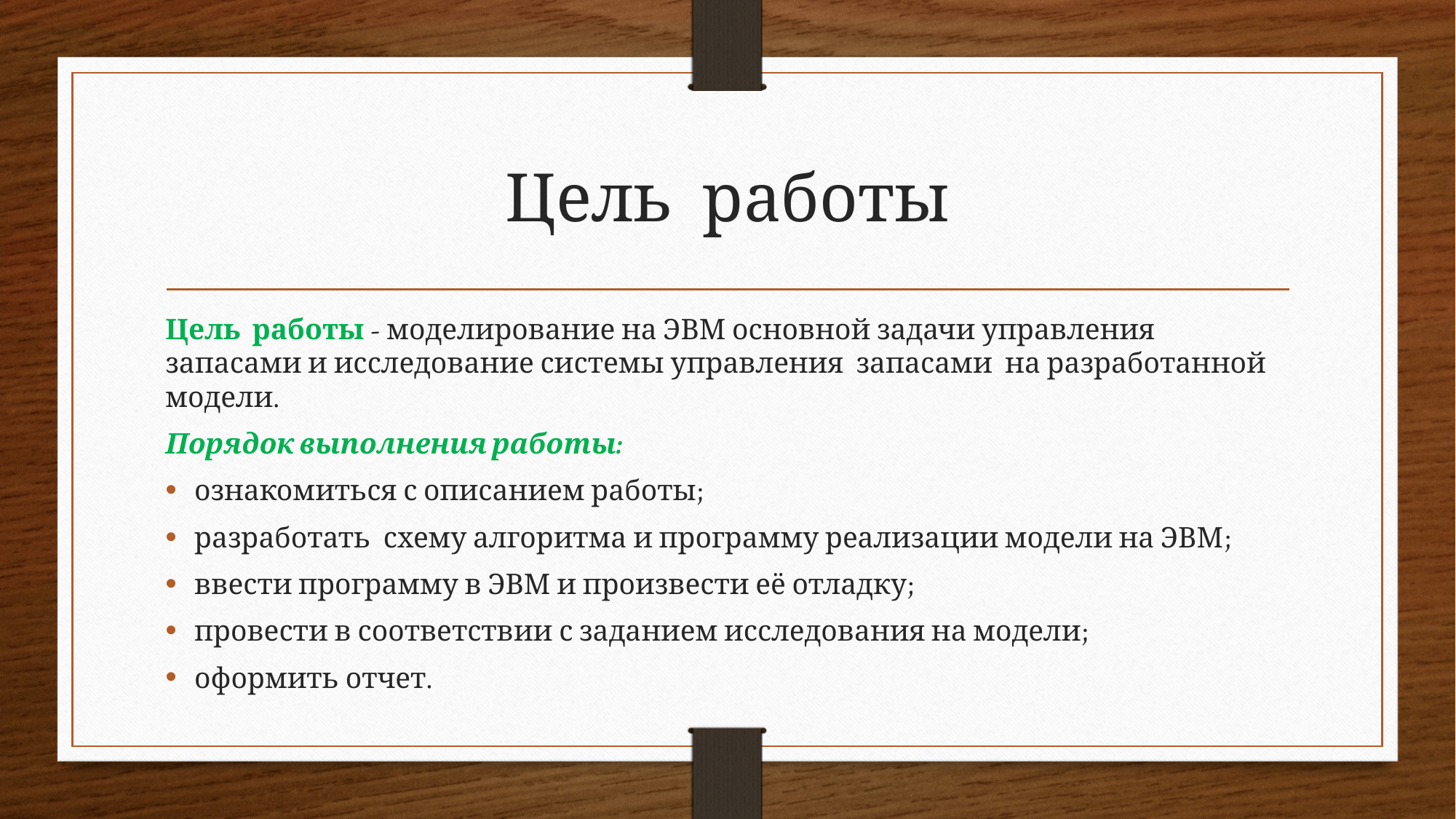

# Цель  работы
Цель  работы - моделирование на ЭВМ основной задачи управления запасами и исследование системы управления  запасами  на разработанной модели.
Порядок выполнения работы:
ознакомиться с описанием работы;
разработать  схему алгоритма и программу реализации модели на ЭВМ;
ввести программу в ЭВМ и произвести её отладку;
провести в соответствии с заданием исследования на модели;
оформить отчет.